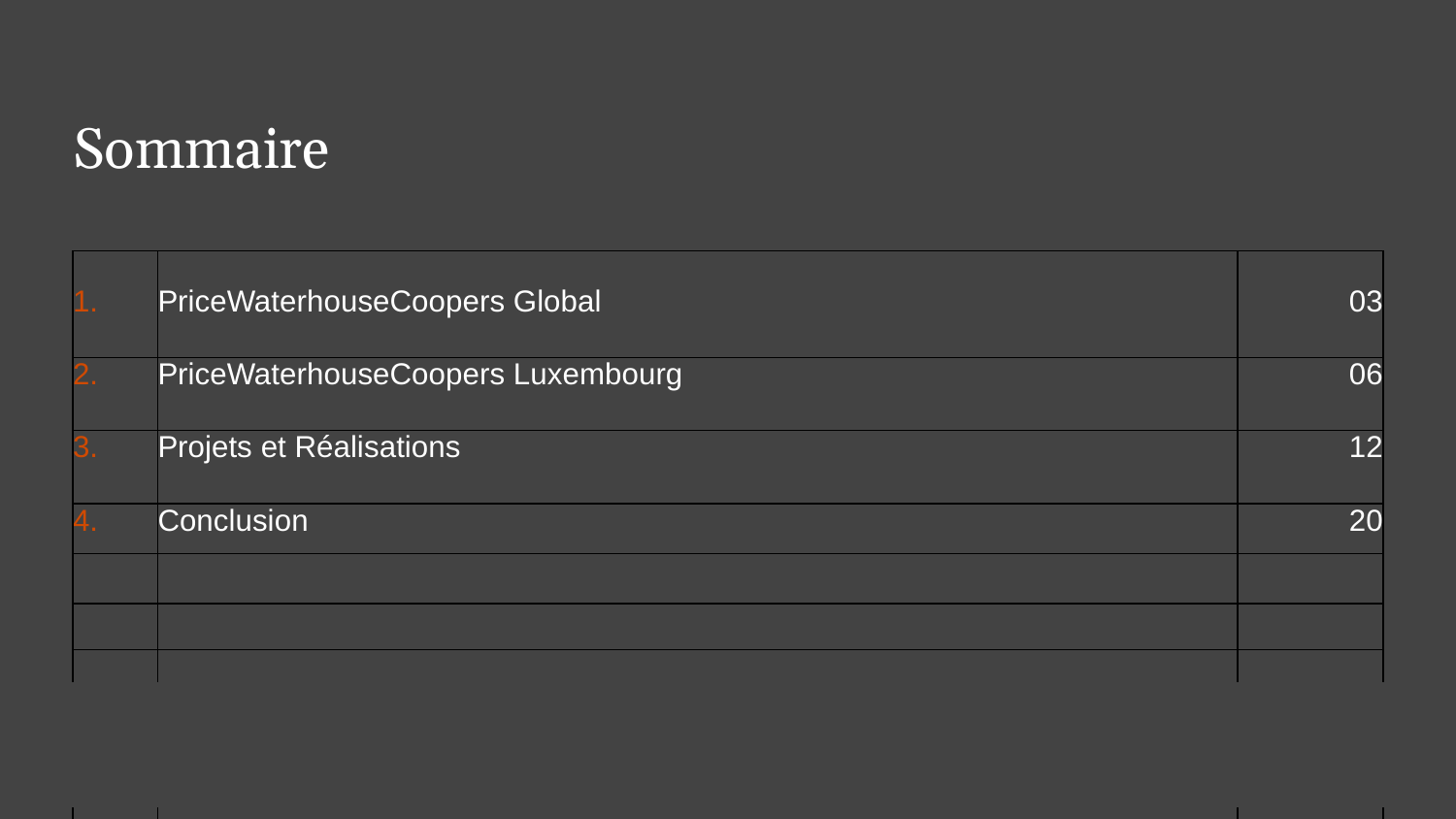

# Sommaire

| 1. | PriceWaterhouseCoopers Global | 03 |
| --- | --- | --- |
| 2. | PriceWaterhouseCoopers Luxembourg | 06 |
| 3. | Projets et Réalisations | 12 |
| 4. | Conclusion | 20 |
|  |  |  |
|  |  |  |
|  |  |  |
|  |  |  |
|  |  |  |
|  |  |  |

2